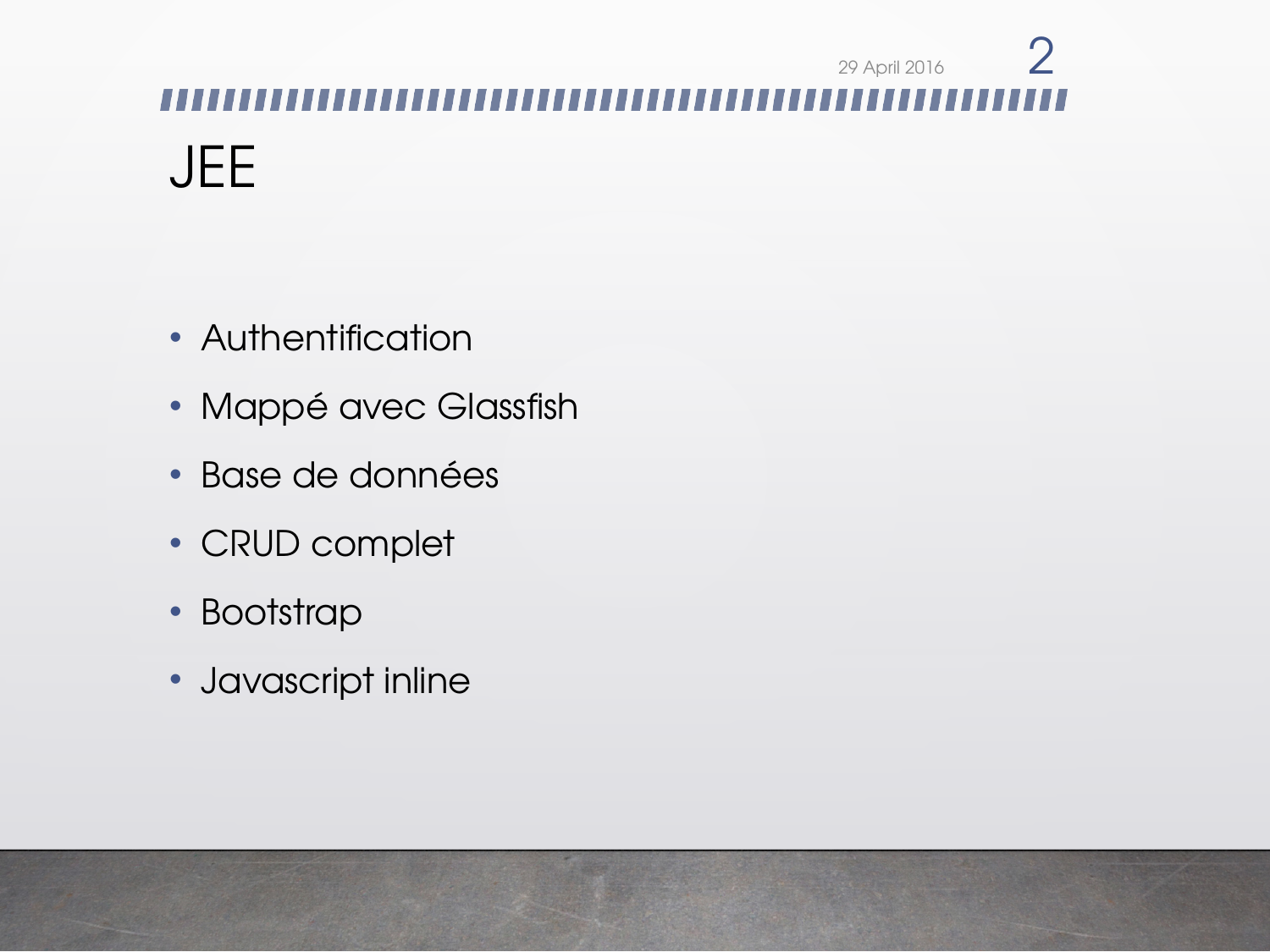

2
29 April 2016
# JEE
Authentification
Mappé avec Glassfish
Base de données
CRUD complet
Bootstrap
Javascript inline